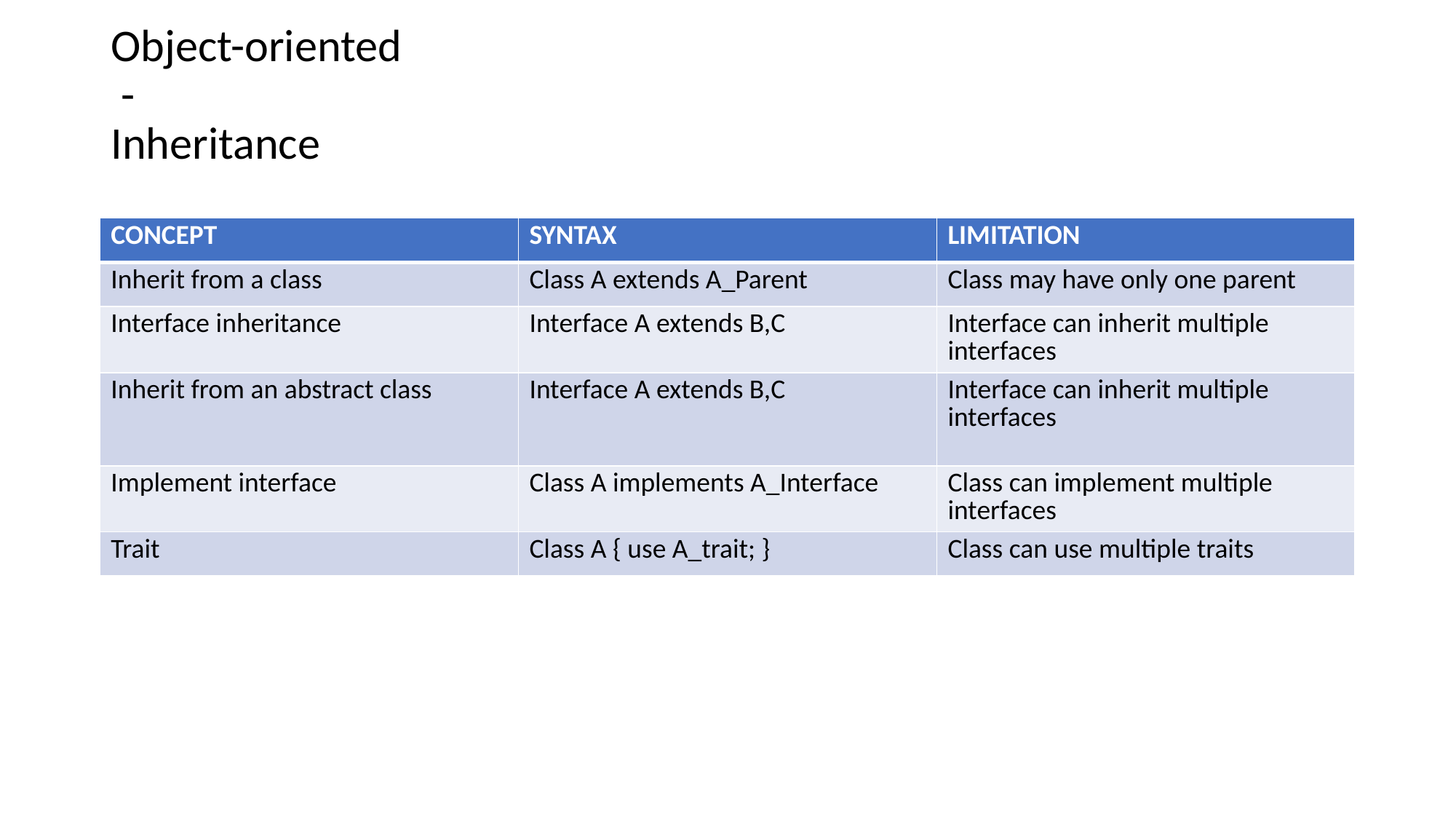

# Object-oriented - Inheritance
| CONCEPT | SYNTAX | LIMITATION |
| --- | --- | --- |
| Inherit from a class | Class A extends A\_Parent | Class may have only one parent |
| Interface inheritance | Interface A extends B,C | Interface can inherit multiple interfaces |
| Inherit from an abstract class | Interface A extends B,C | Interface can inherit multiple interfaces |
| Implement interface | Class A implements A\_Interface | Class can implement multiple interfaces |
| Trait | Class A { use A\_trait; } | Class can use multiple traits |